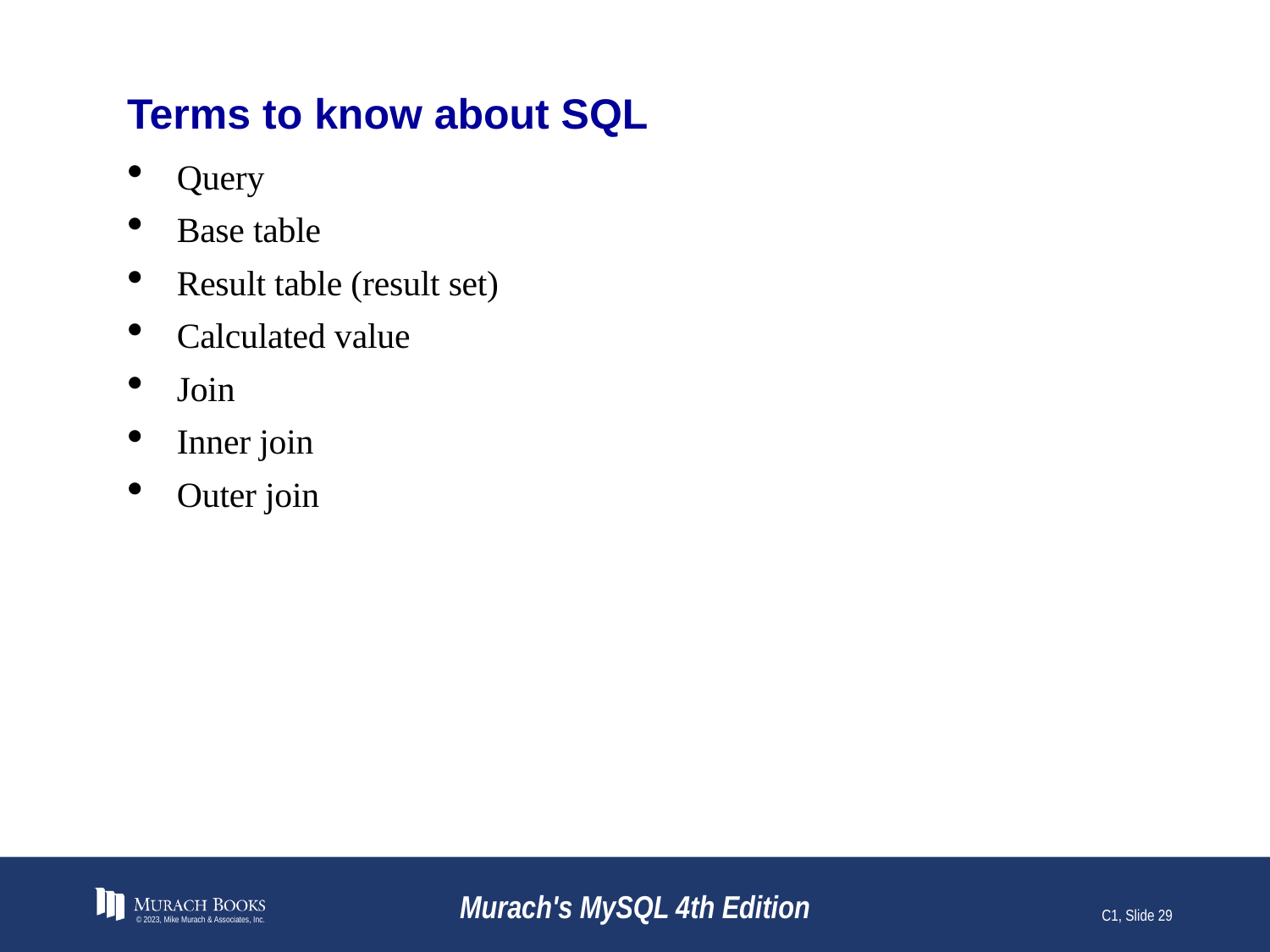

# Terms to know about SQL
Query
Base table
Result table (result set)
Calculated value
Join
Inner join
Outer join

© 2023, Mike Murach & Associates, Inc.
Murach's MySQL 4th Edition

C1, Slide 29